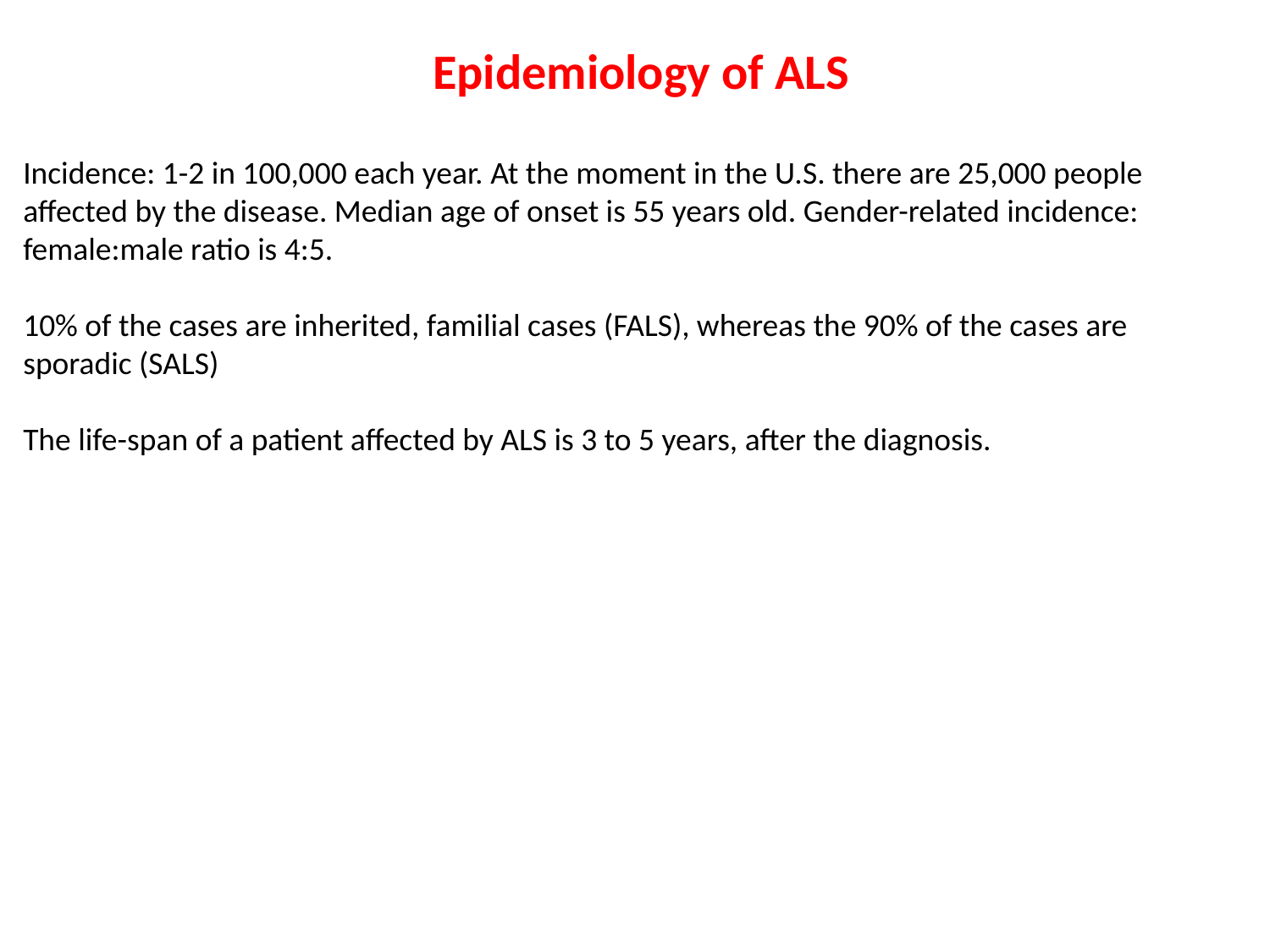

Epidemiology of ALS
Incidence: 1-2 in 100,000 each year. At the moment in the U.S. there are 25,000 people affected by the disease. Median age of onset is 55 years old. Gender-related incidence: female:male ratio is 4:5.

10% of the cases are inherited, familial cases (FALS), whereas the 90% of the cases are sporadic (SALS)

The life-span of a patient affected by ALS is 3 to 5 years, after the diagnosis.